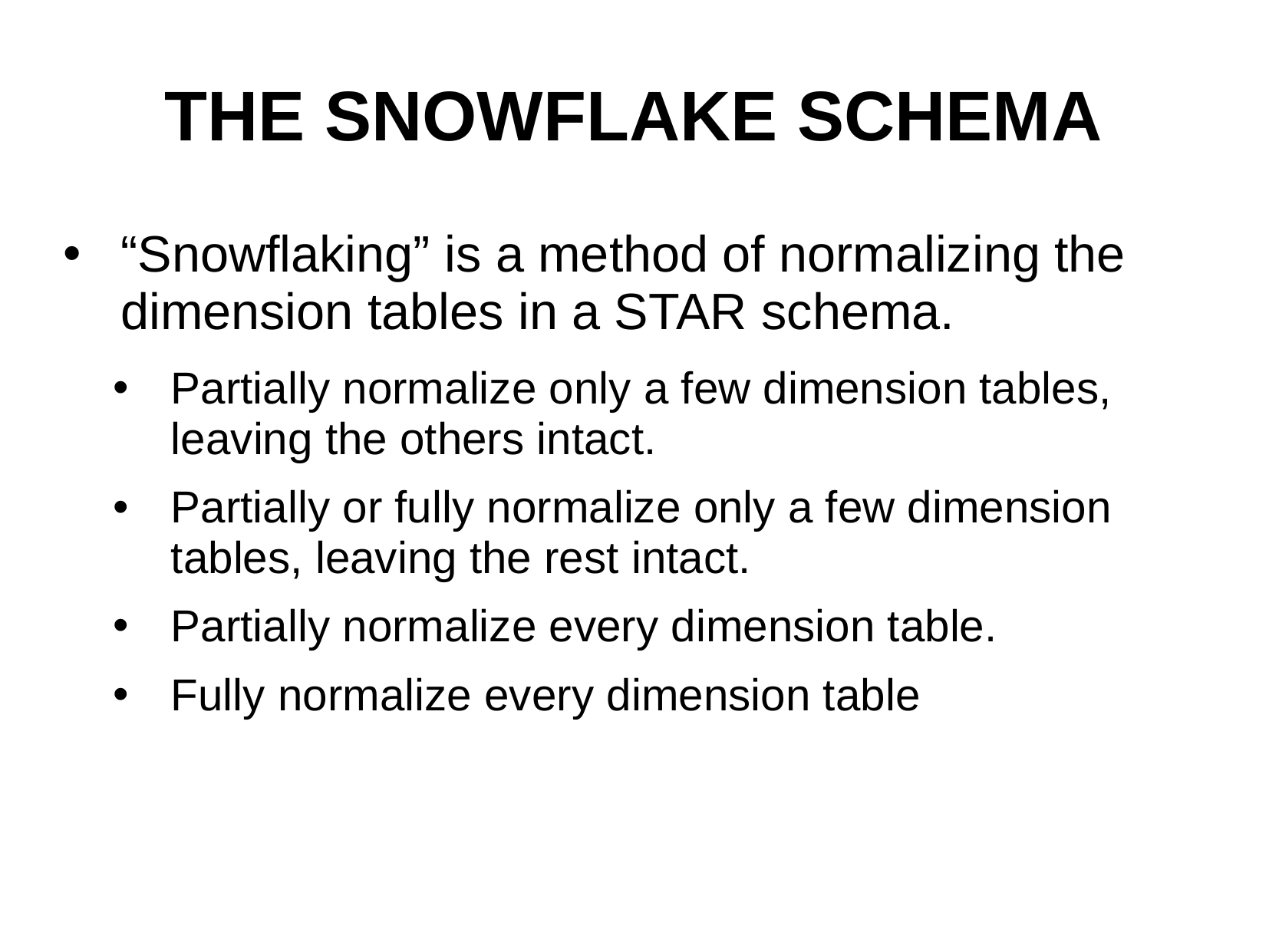

THE SNOWFLAKE SCHEMA
“Snowflaking” is a method of normalizing the dimension tables in a STAR schema.
Partially normalize only a few dimension tables, leaving the others intact.
Partially or fully normalize only a few dimension tables, leaving the rest intact.
Partially normalize every dimension table.
Fully normalize every dimension table